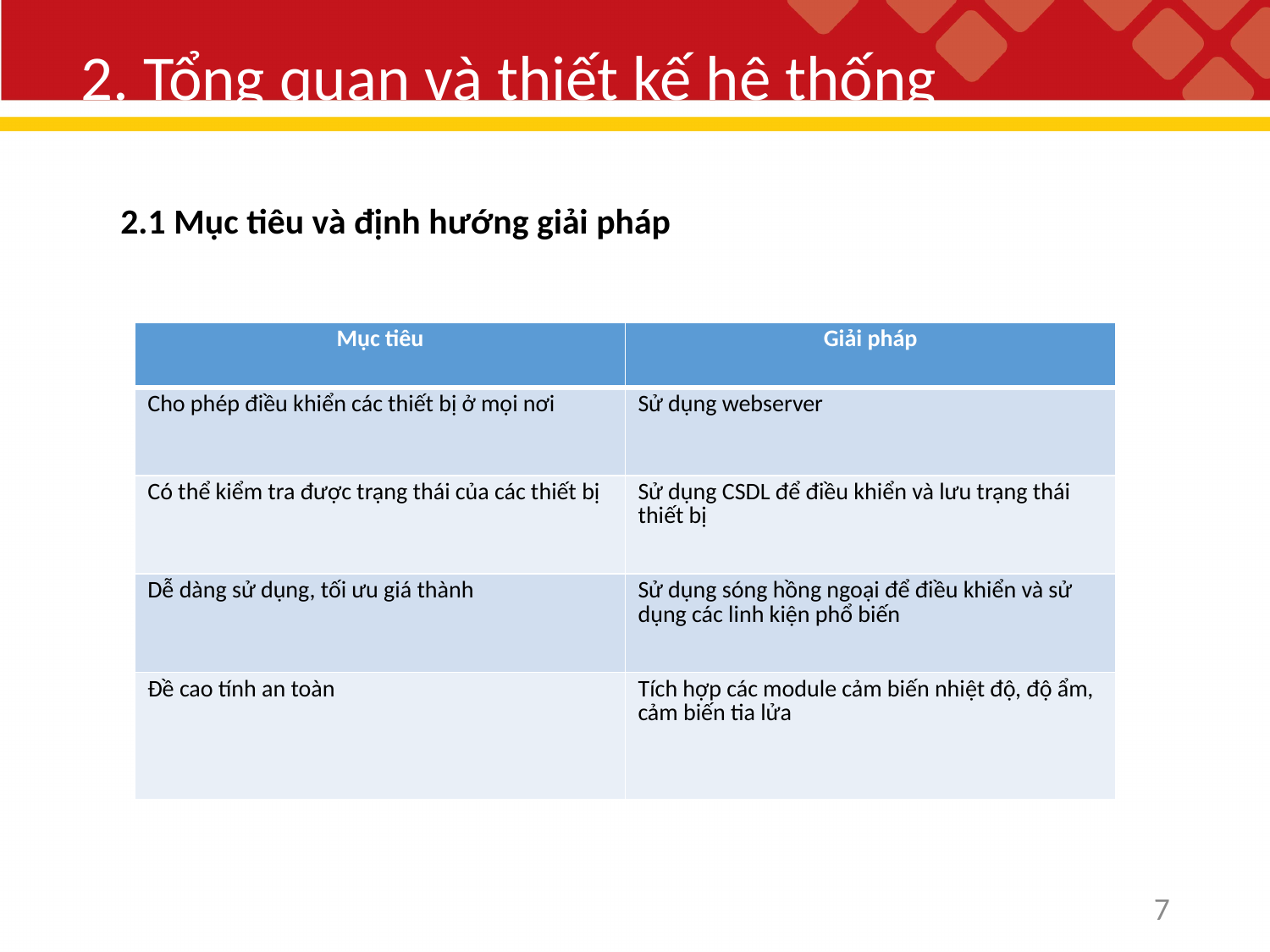

# 2. Tổng quan và thiết kế hệ thống
2.1 Mục tiêu và định hướng giải pháp

| Mục tiêu | Giải pháp |
| --- | --- |
| Cho phép điều khiển các thiết bị ở mọi nơi | Sử dụng webserver |
| Có thể kiểm tra được trạng thái của các thiết bị | Sử dụng CSDL để điều khiển và lưu trạng thái thiết bị |
| Dễ dàng sử dụng, tối ưu giá thành | Sử dụng sóng hồng ngoại để điều khiển và sử dụng các linh kiện phổ biến |
| Đề cao tính an toàn | Tích hợp các module cảm biến nhiệt độ, độ ẩm, cảm biến tia lửa |
7